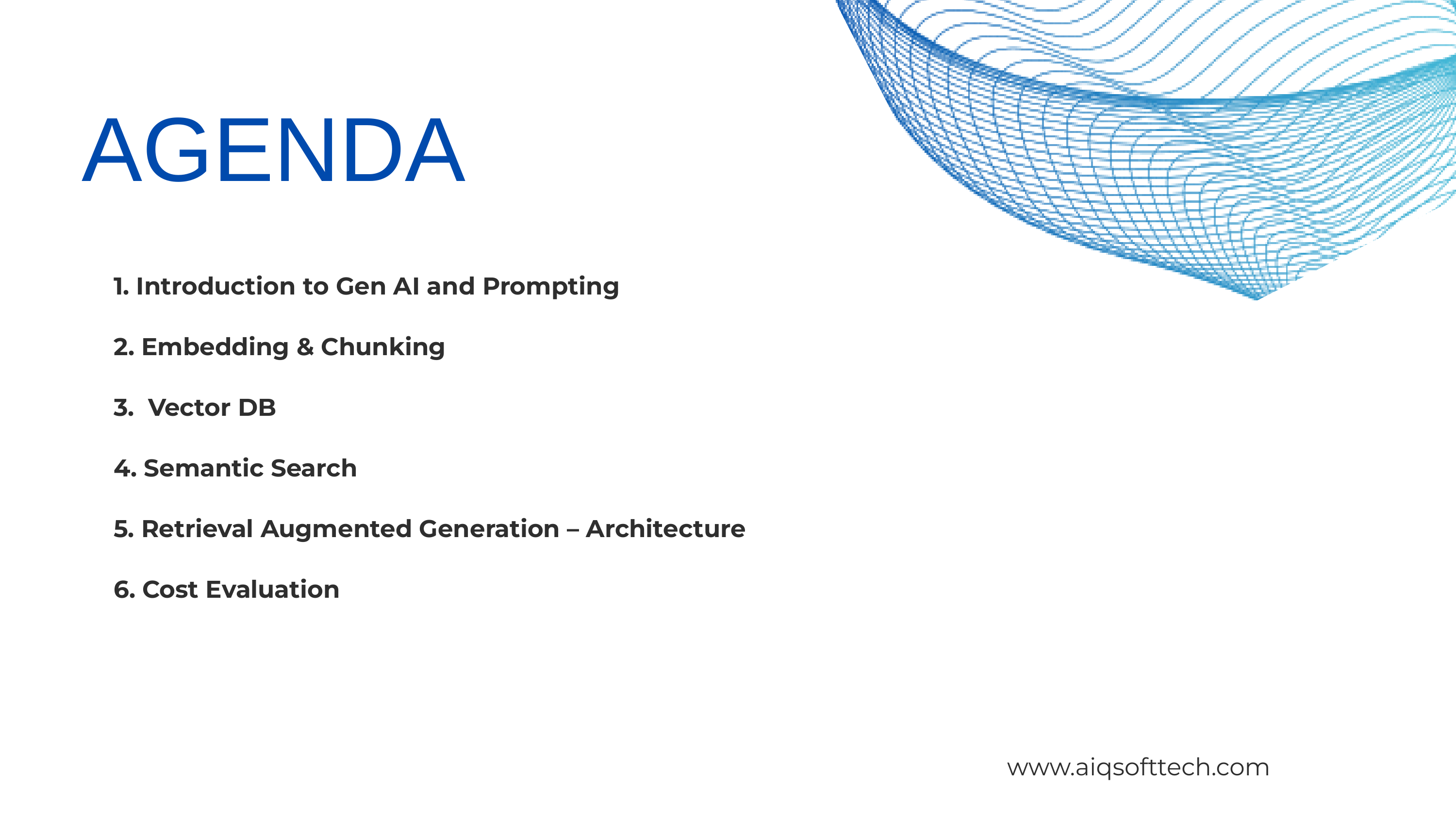

AGENDA
 Introduction to Gen AI and Prompting
 Embedding & Chunking
  Vector DB
 Semantic Search
 Retrieval Augmented Generation – Architecture
 Cost Evaluation
www.aiqsofttech.com